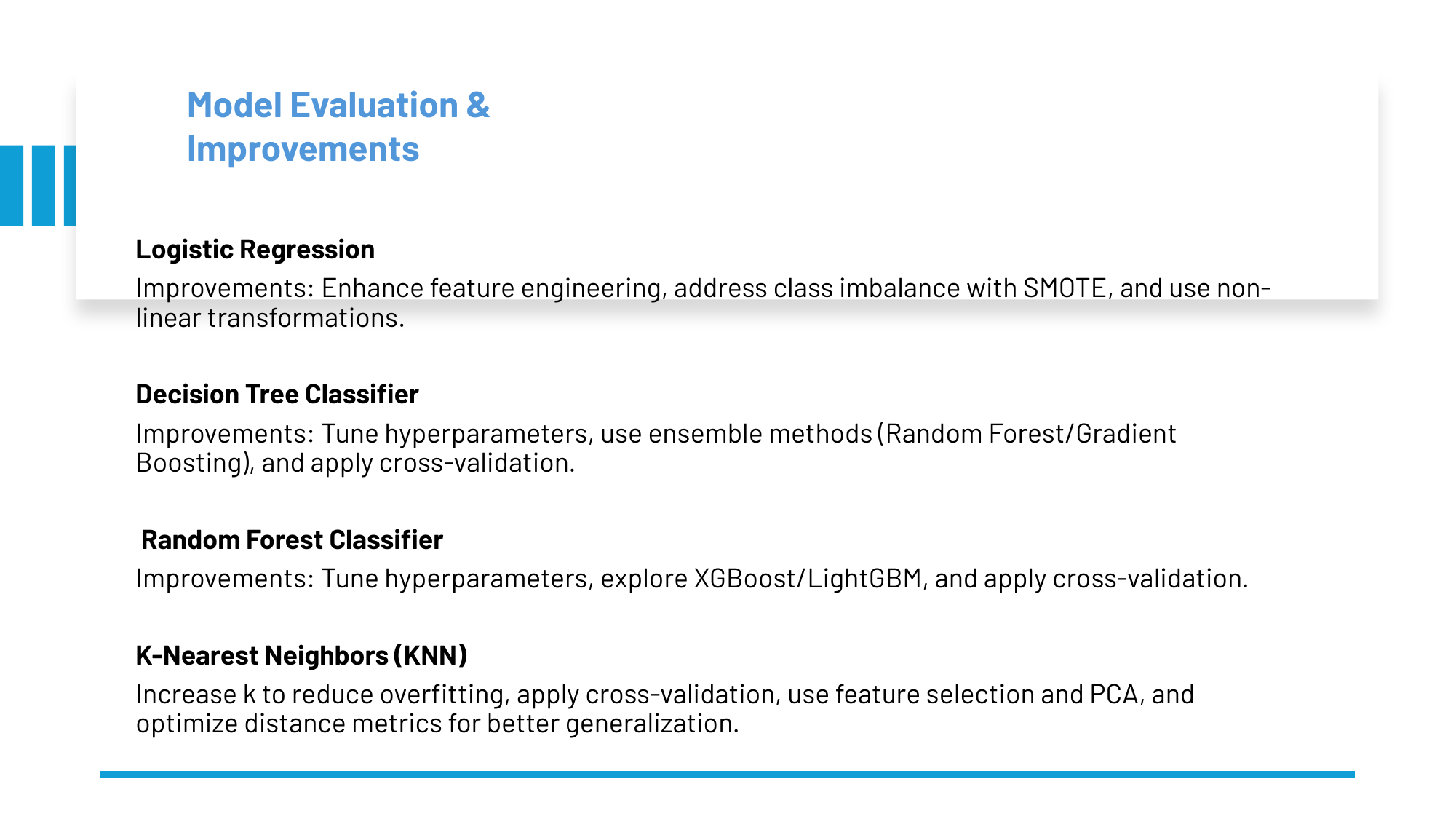

Model Evaluation & Improvements

Logistic Regression
Improvements: Enhance feature engineering, address class imbalance with SMOTE, and use non-linear transformations.

Decision Tree Classifier
Improvements: Tune hyperparameters, use ensemble methods (Random Forest/Gradient Boosting), and apply cross-validation.

 Random Forest Classifier
Improvements: Tune hyperparameters, explore XGBoost/LightGBM, and apply cross-validation.

K-Nearest Neighbors (KNN)
Increase k to reduce overfitting, apply cross-validation, use feature selection and PCA, and optimize distance metrics for better generalization.